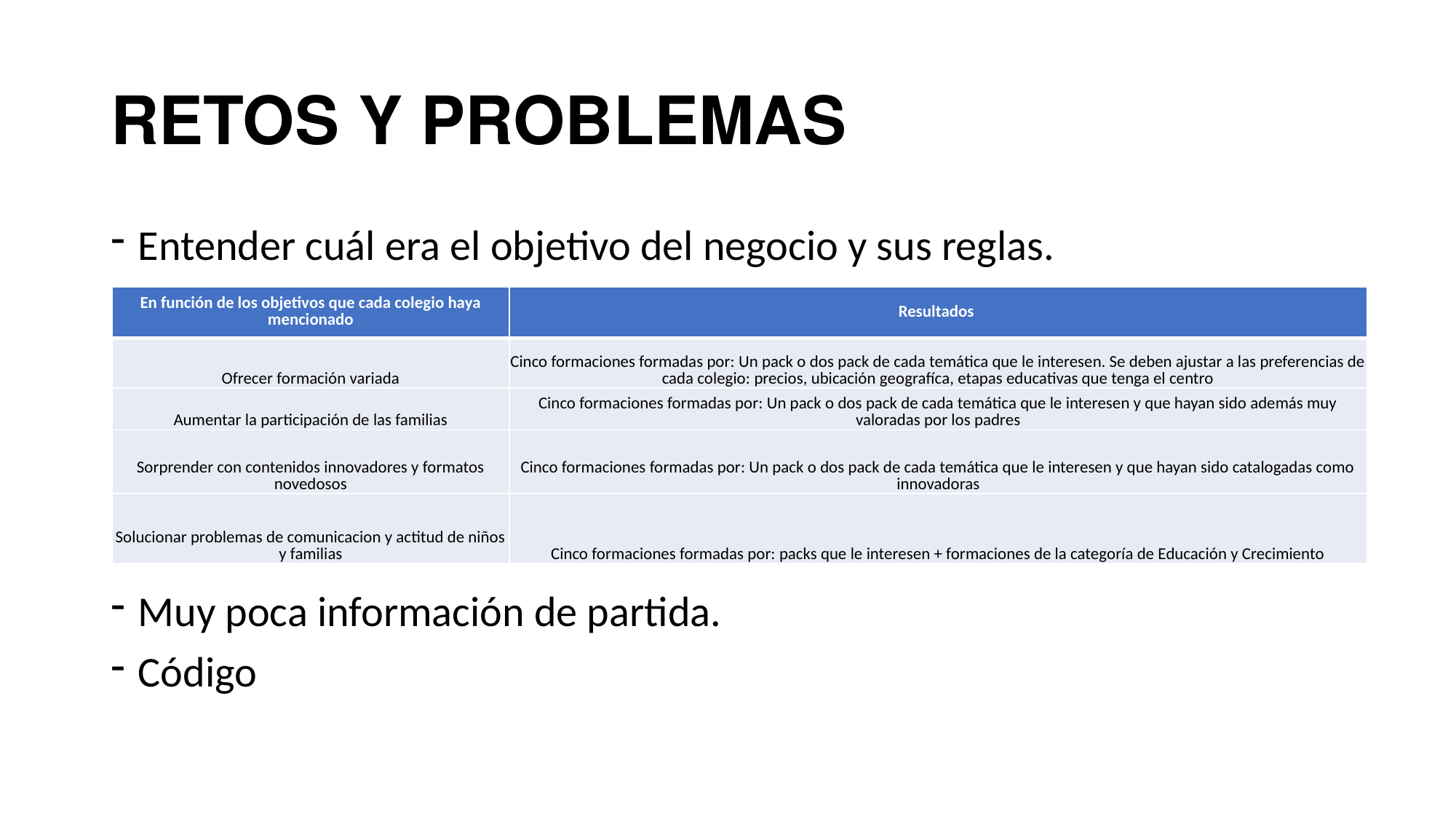

# RETOS Y PROBLEMAS
Entender cuál era el objetivo del negocio y sus reglas.

Muy poca información de partida.
Código

| En función de los objetivos que cada colegio haya mencionado | Resultados |
| --- | --- |
| Ofrecer formación variada | Cinco formaciones formadas por: Un pack o dos pack de cada temática que le interesen. Se deben ajustar a las preferencias de cada colegio: precios, ubicación geografíca, etapas educativas que tenga el centro |
| Aumentar la participación de las familias | Cinco formaciones formadas por: Un pack o dos pack de cada temática que le interesen y que hayan sido además muy valoradas por los padres |
| Sorprender con contenidos innovadores y formatos novedosos | Cinco formaciones formadas por: Un pack o dos pack de cada temática que le interesen y que hayan sido catalogadas como innovadoras |
| Solucionar problemas de comunicacion y actitud de niños y familias | Cinco formaciones formadas por: packs que le interesen + formaciones de la categoría de Educación y Crecimiento |